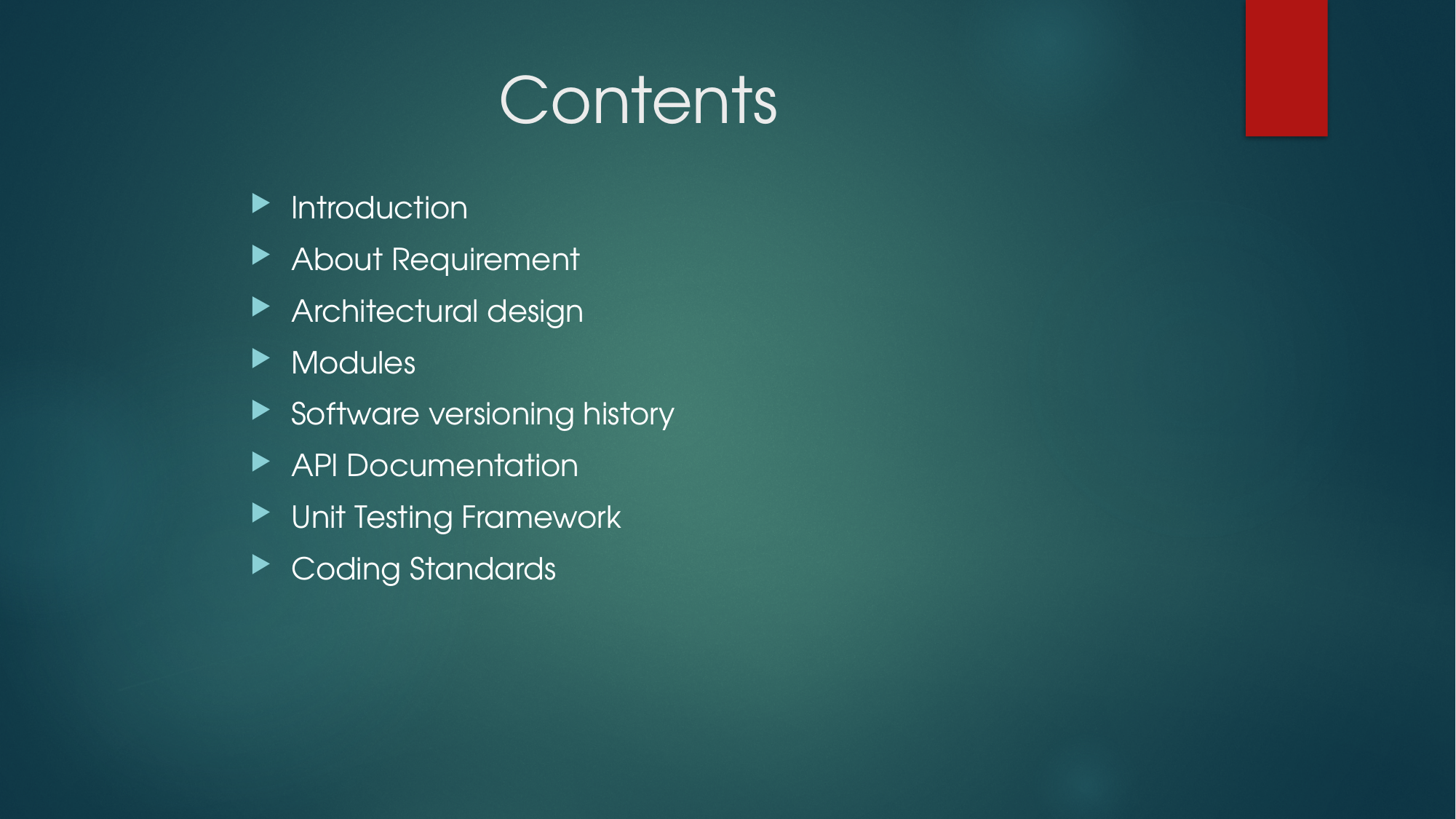

# Contents
Introduction
About Requirement
Architectural design
Modules
Software versioning history
API Documentation
Unit Testing Framework
Coding Standards